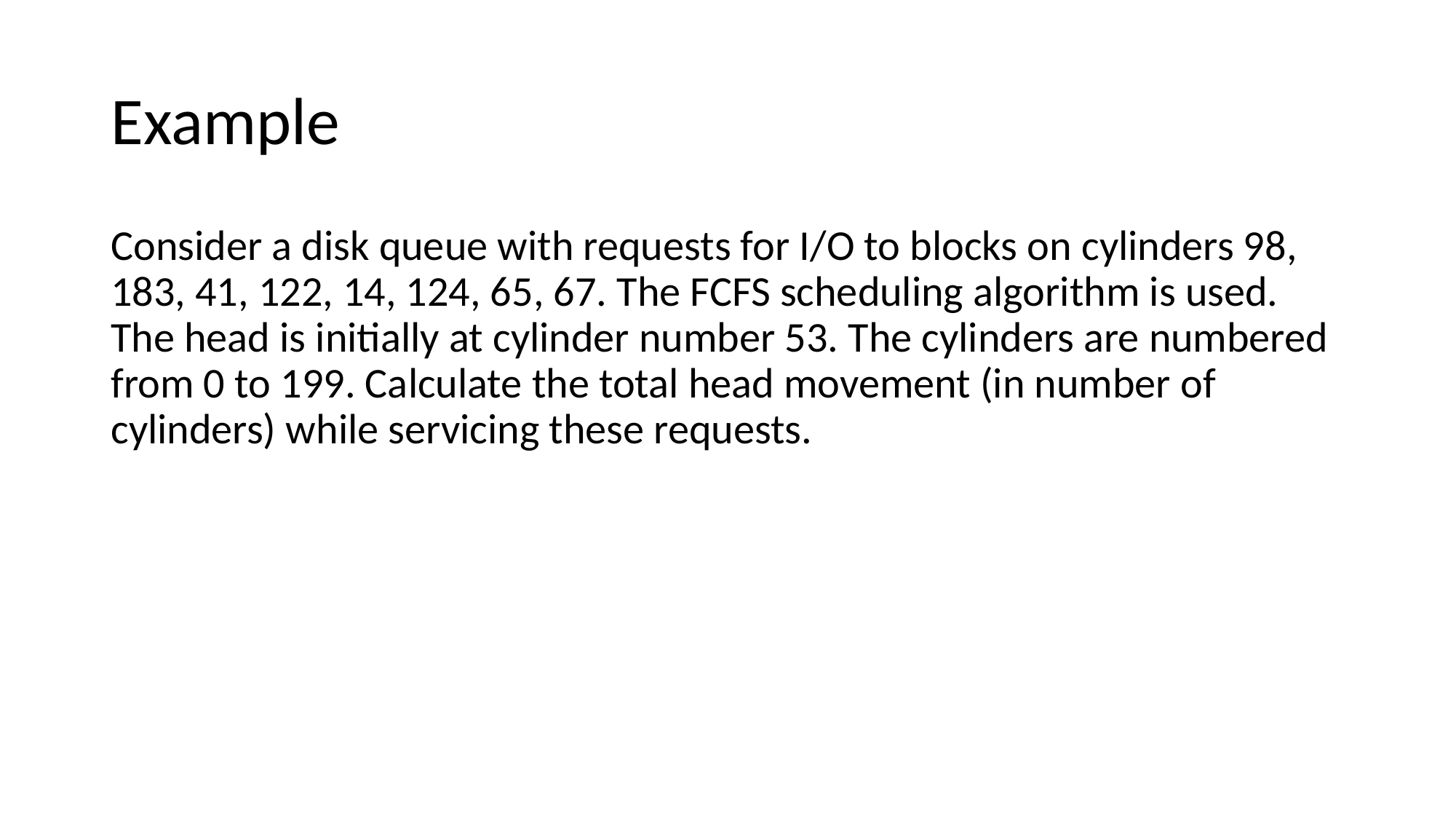

# Example
Consider a disk queue with requests for I/O to blocks on cylinders 98, 183, 41, 122, 14, 124, 65, 67. The FCFS scheduling algorithm is used. The head is initially at cylinder number 53. The cylinders are numbered from 0 to 199. Calculate the total head movement (in number of cylinders) while servicing these requests.